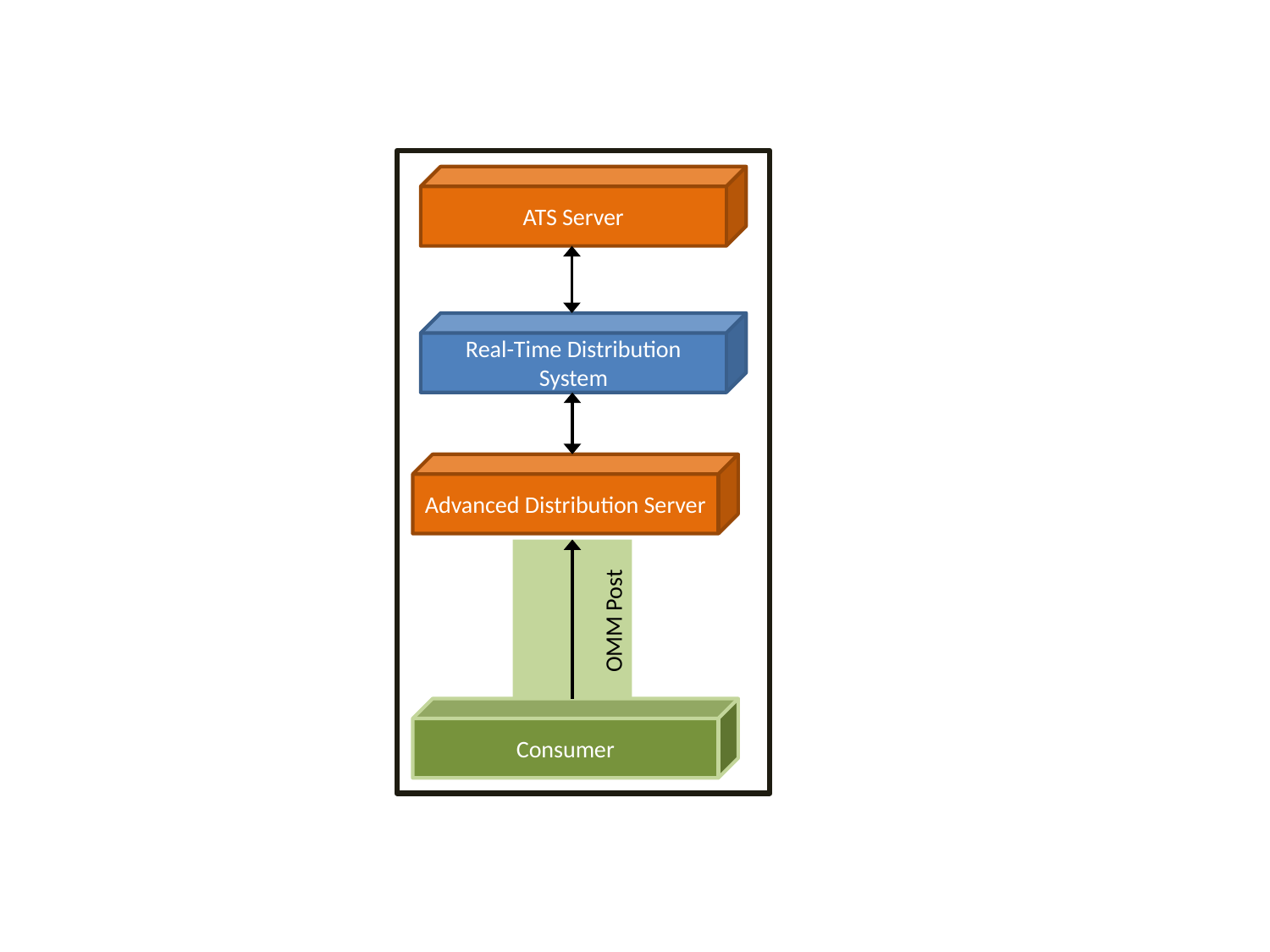

ATS Server
Real-Time Distribution System
Advanced Distribution Server

OMM Post
Consumer